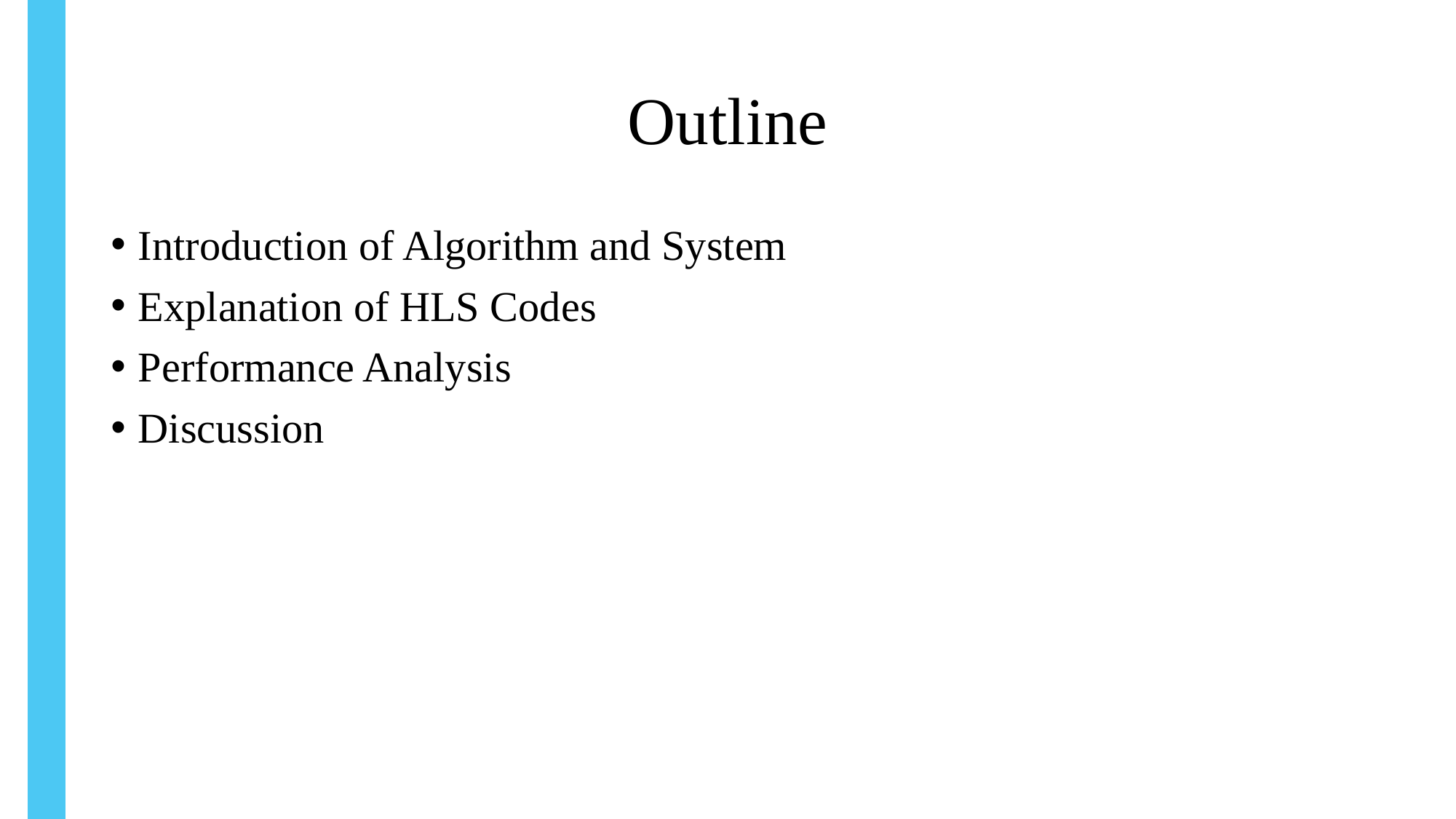

# Outline
Introduction of Algorithm and System
Explanation of HLS Codes
Performance Analysis
Discussion